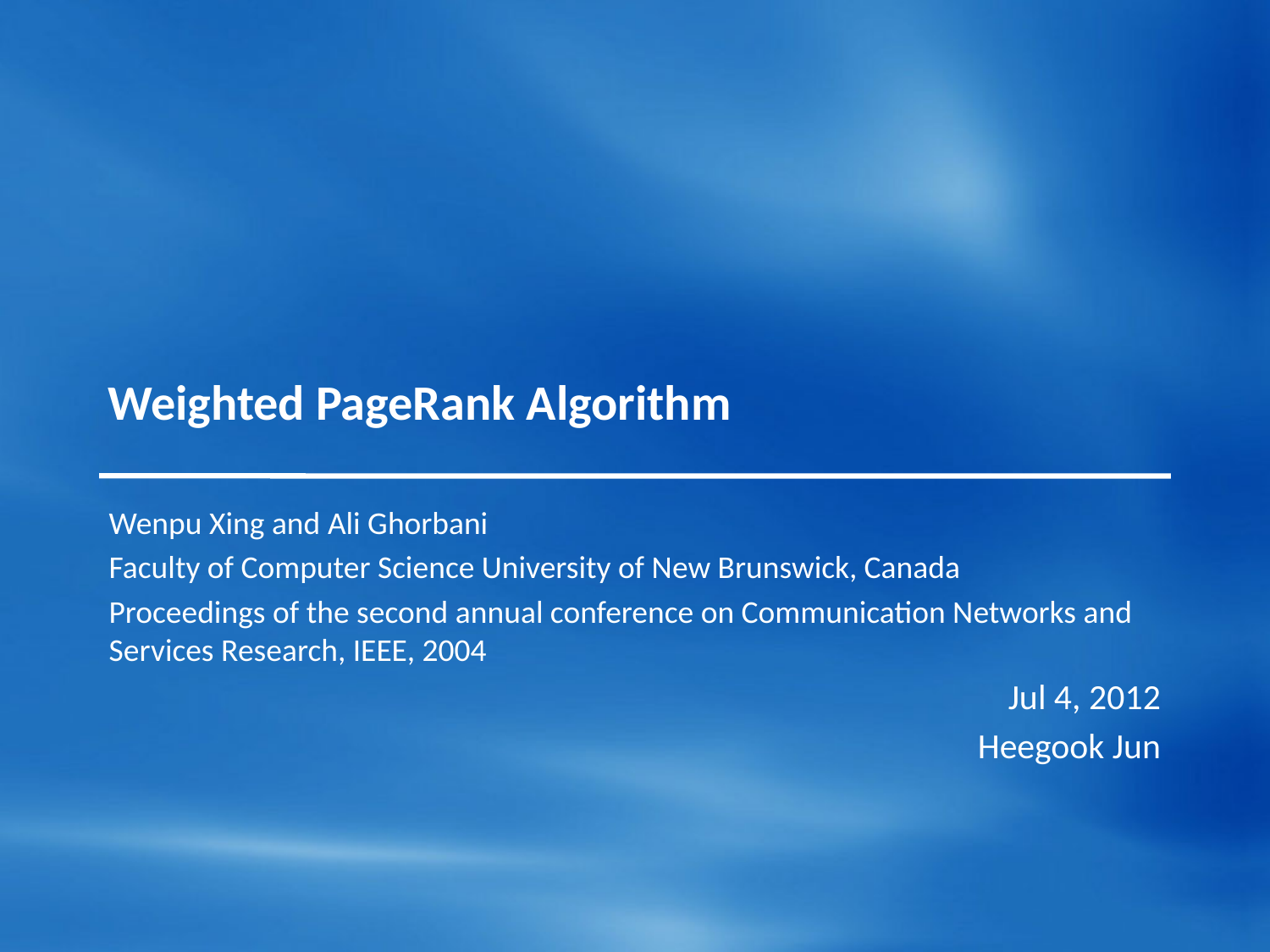

# Weighted PageRank Algorithm
Wenpu Xing and Ali Ghorbani
Faculty of Computer Science University of New Brunswick, Canada
Proceedings of the second annual conference on Communication Networks and Services Research, IEEE, 2004
Jul 4, 2012
Heegook Jun